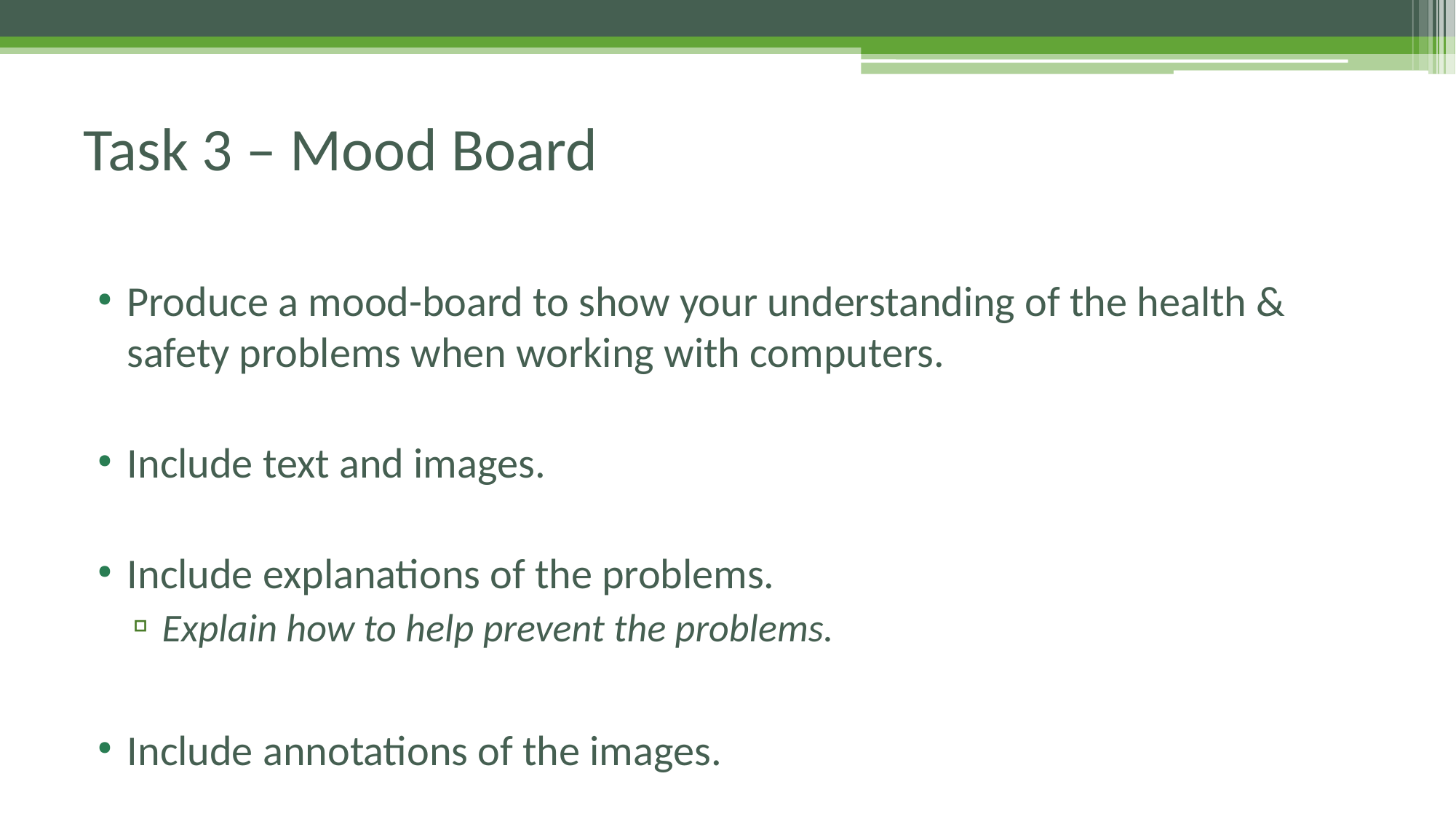

# Task 3 – Mood Board
Produce a mood-board to show your understanding of the health & safety problems when working with computers.

Include text and images.

Include explanations of the problems.
Explain how to help prevent the problems.

Include annotations of the images.